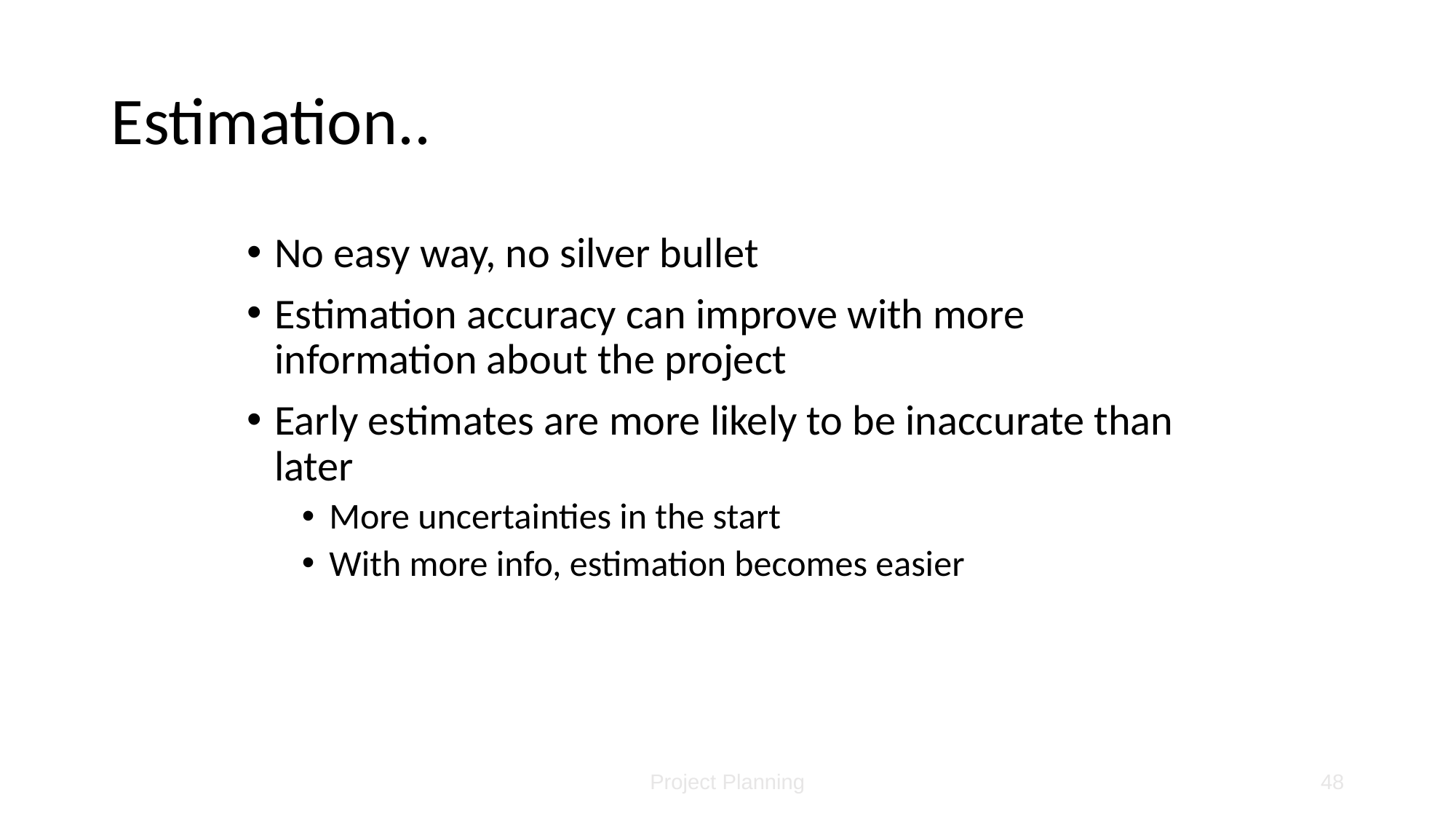

# Estimation..
No easy way, no silver bullet
Estimation accuracy can improve with more information about the project
Early estimates are more likely to be inaccurate than later
More uncertainties in the start
With more info, estimation becomes easier
Project Planning
48